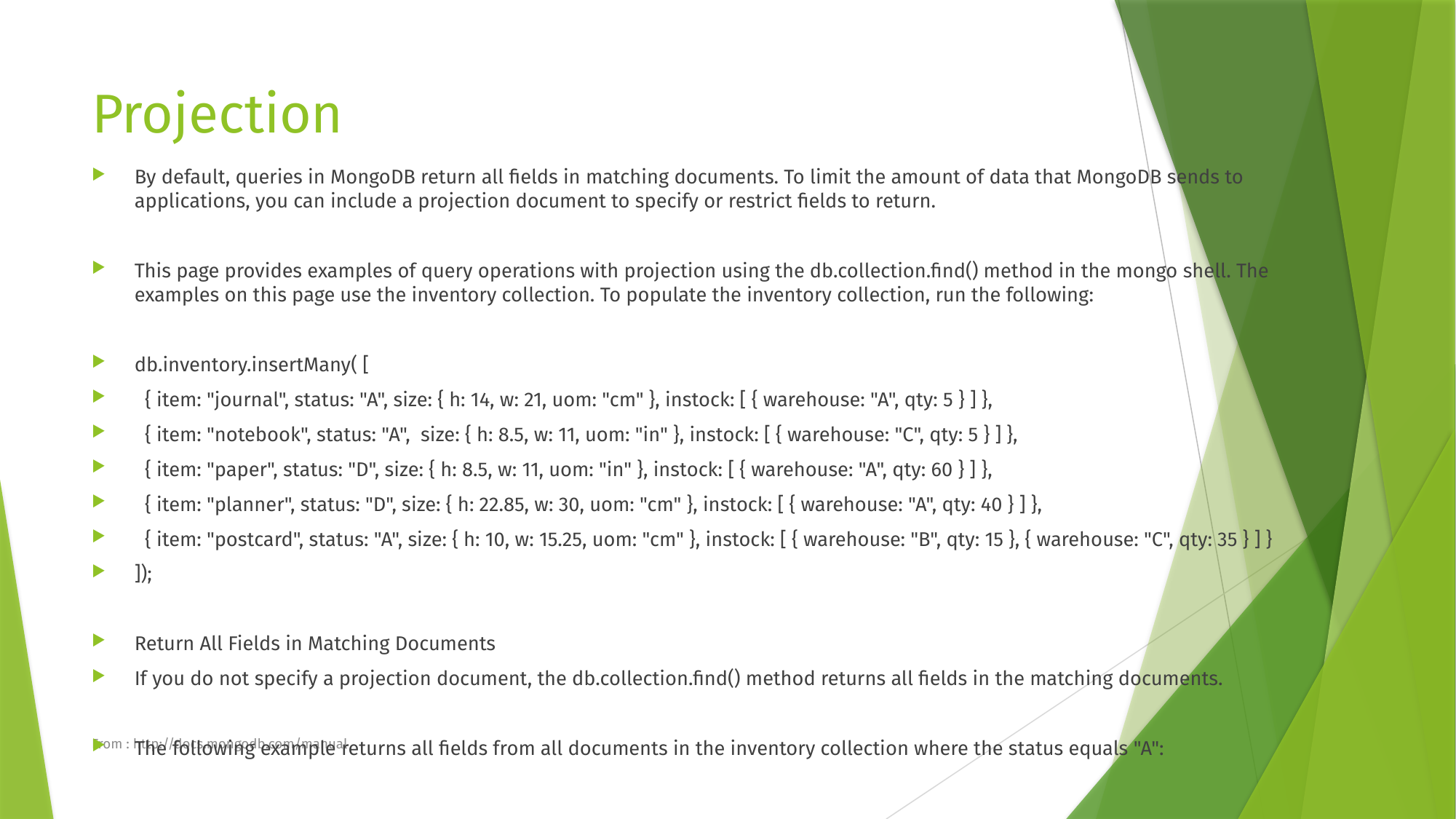

# Projection
By default, queries in MongoDB return all fields in matching documents. To limit the amount of data that MongoDB sends to applications, you can include a projection document to specify or restrict fields to return.

This page provides examples of query operations with projection using the db.collection.find() method in the mongo shell. The examples on this page use the inventory collection. To populate the inventory collection, run the following:

db.inventory.insertMany( [
  { item: "journal", status: "A", size: { h: 14, w: 21, uom: "cm" }, instock: [ { warehouse: "A", qty: 5 } ] },
  { item: "notebook", status: "A",  size: { h: 8.5, w: 11, uom: "in" }, instock: [ { warehouse: "C", qty: 5 } ] },
  { item: "paper", status: "D", size: { h: 8.5, w: 11, uom: "in" }, instock: [ { warehouse: "A", qty: 60 } ] },
  { item: "planner", status: "D", size: { h: 22.85, w: 30, uom: "cm" }, instock: [ { warehouse: "A", qty: 40 } ] },
  { item: "postcard", status: "A", size: { h: 10, w: 15.25, uom: "cm" }, instock: [ { warehouse: "B", qty: 15 }, { warehouse: "C", qty: 35 } ] }
]);

Return All Fields in Matching Documents
If you do not specify a projection document, the db.collection.find() method returns all fields in the matching documents.

The following example returns all fields from all documents in the inventory collection where the status equals "A":
From : http://docs.mongodb.com/manual